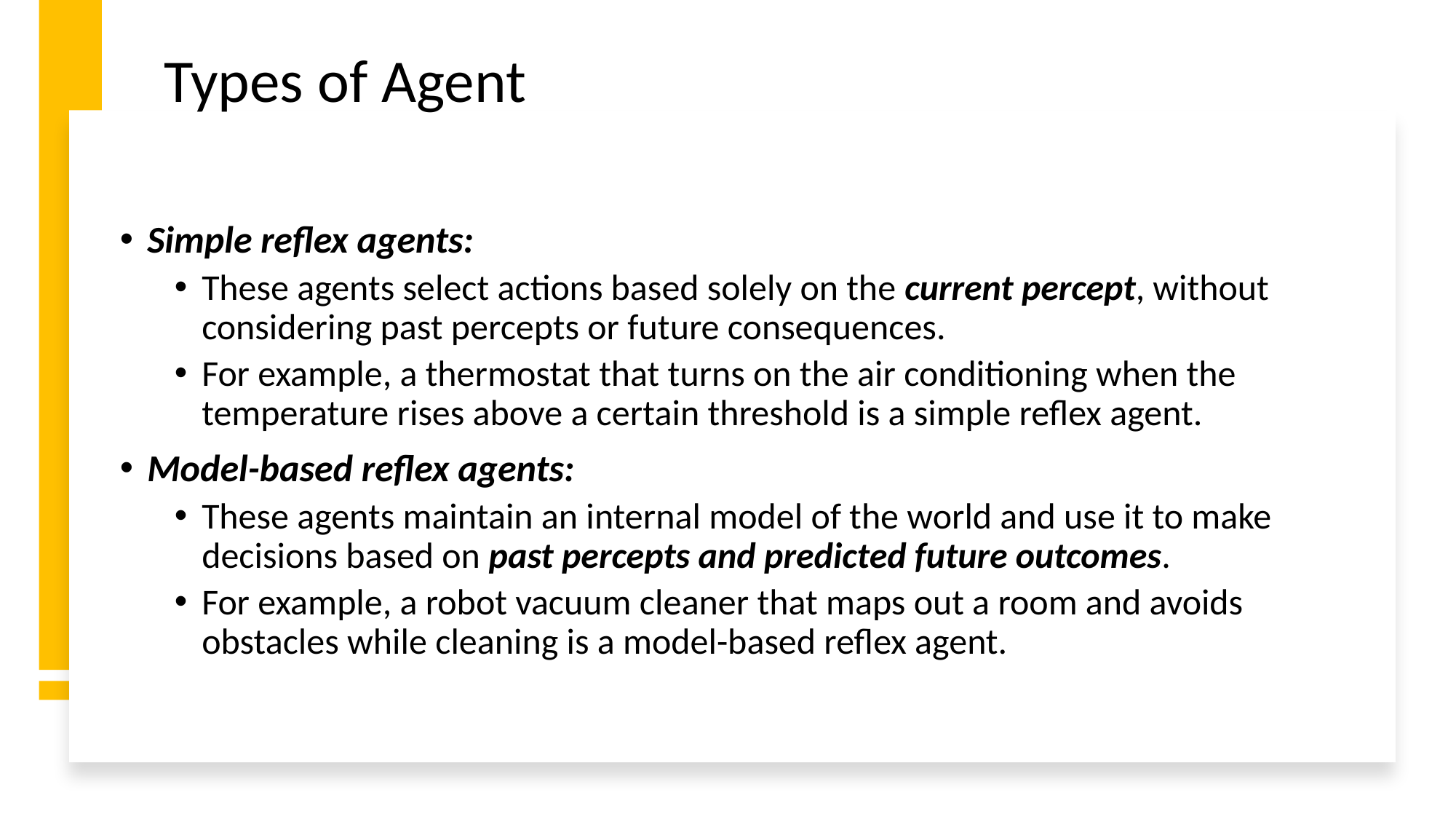

# Types of Agent

Simple reflex agents:
These agents select actions based solely on the current percept, without considering past percepts or future consequences.
For example, a thermostat that turns on the air conditioning when the temperature rises above a certain threshold is a simple reflex agent.
Model-based reflex agents:
These agents maintain an internal model of the world and use it to make decisions based on past percepts and predicted future outcomes.
For example, a robot vacuum cleaner that maps out a room and avoids obstacles while cleaning is a model-based reflex agent.